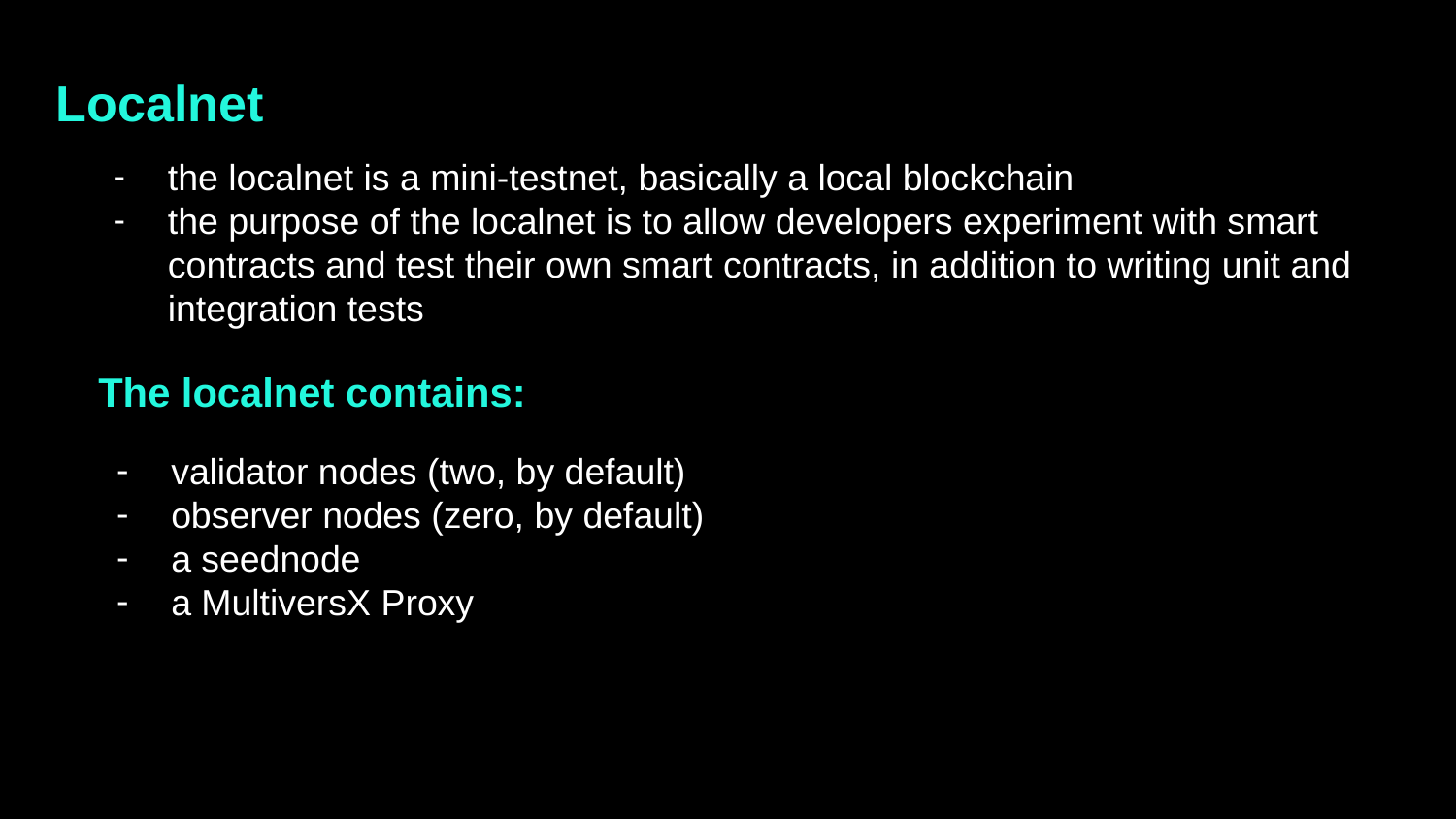

Localnet
the localnet is a mini-testnet, basically a local blockchain
the purpose of the localnet is to allow developers experiment with smart contracts and test their own smart contracts, in addition to writing unit and integration tests
The localnet contains:
validator nodes (two, by default)
observer nodes (zero, by default)
a seednode
a MultiversX Proxy